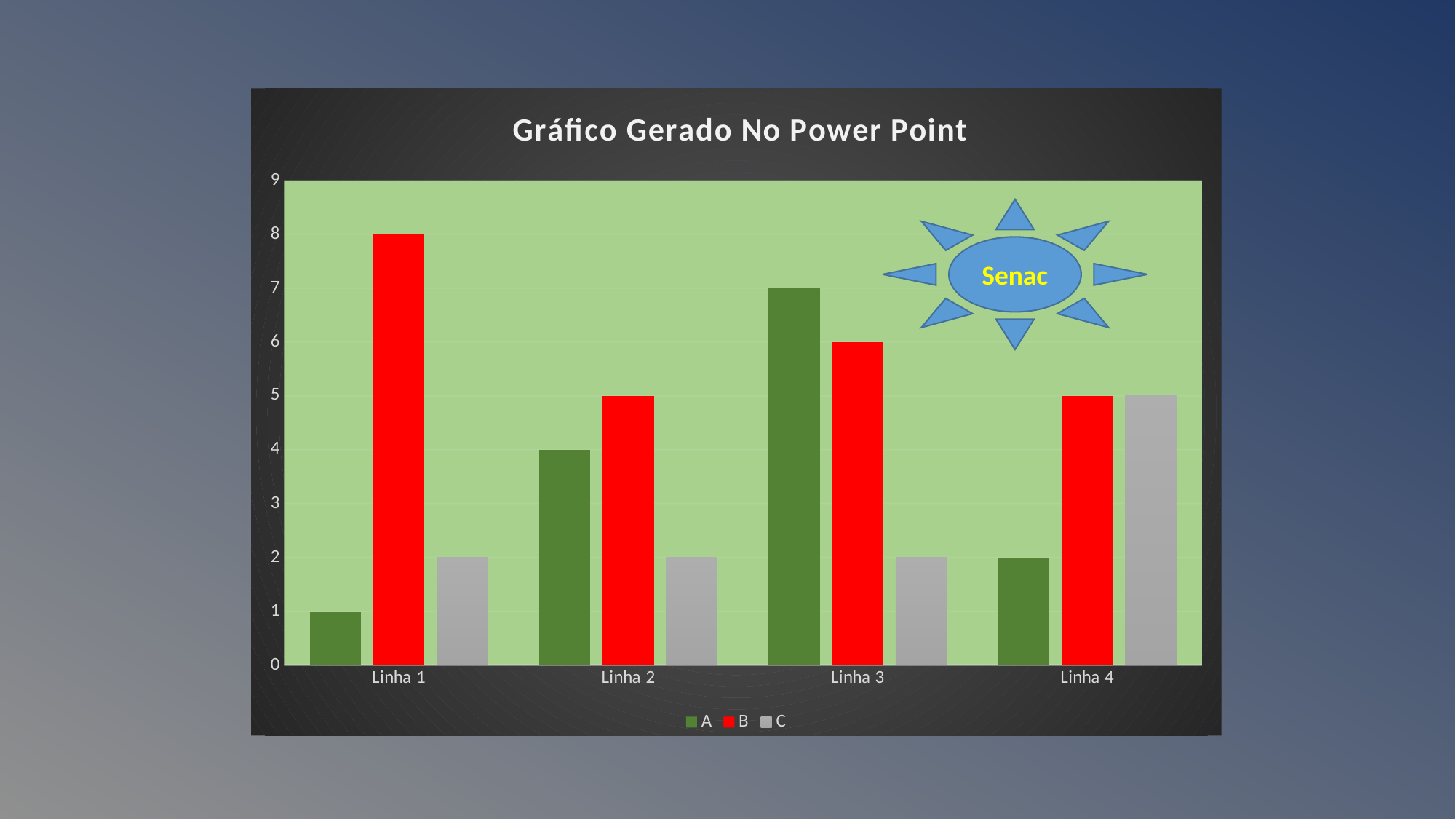

### Chart:  Gráfico Gerado No Power Point

| Category | A | B | C |
|---|---|---|---|
| Linha 1 | 1.0 | 8.0 | 2.0 |
| Linha 2 | 4.0 | 5.0 | 2.0 |
| Linha 3 | 7.0 | 6.0 | 2.0 |
| Linha 4 | 2.0 | 5.0 | 5.0 |
Senac